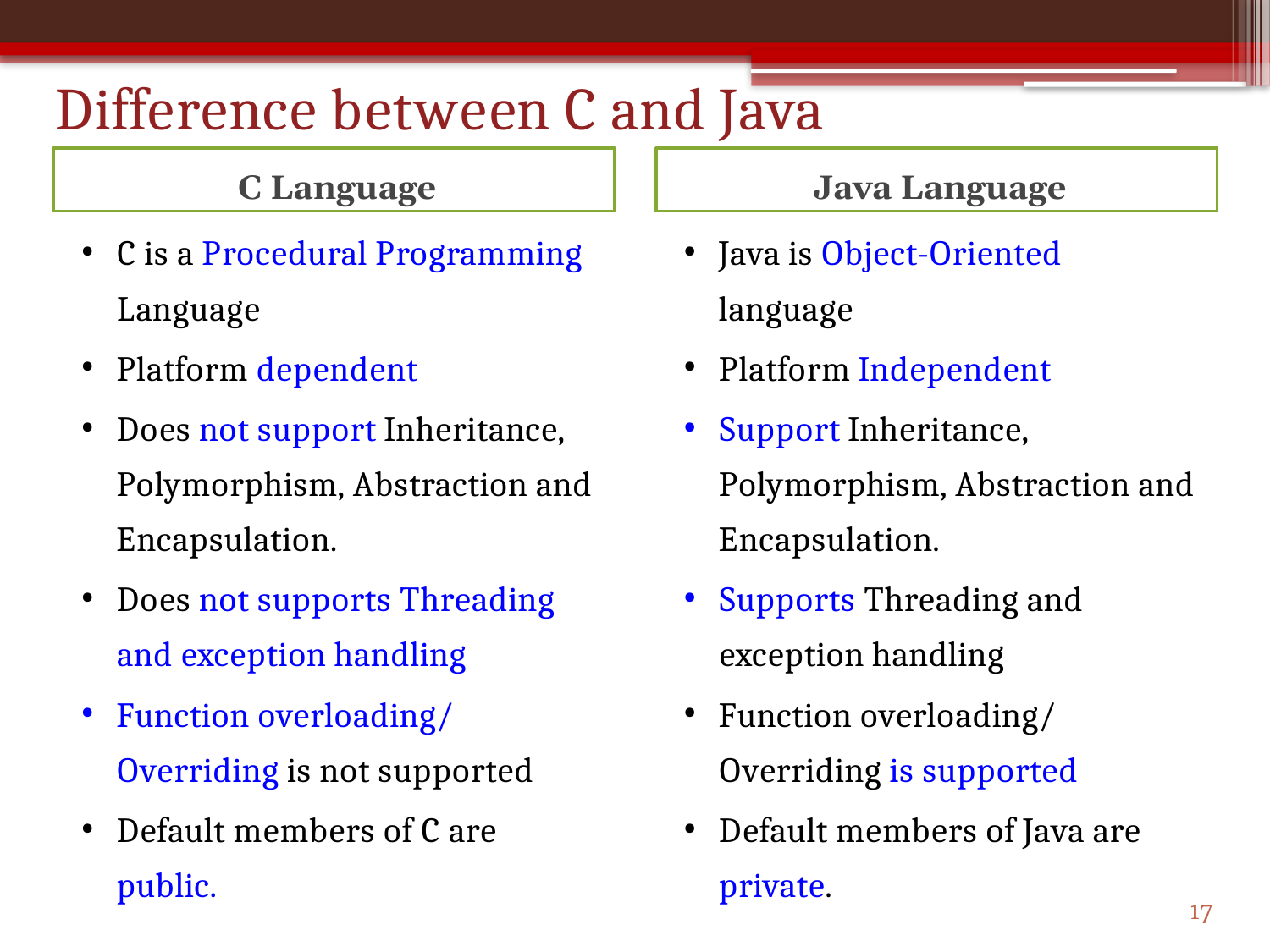

# Difference between C and Java
C Language
Java Language
C is a Procedural Programming Language
Platform dependent
Does not support Inheritance, Polymorphism, Abstraction and Encapsulation.
Does not supports Threading and exception handling
Function overloading/ Overriding is not supported
Default members of C are public.
Java is Object-Oriented language
Platform Independent
Support Inheritance, Polymorphism, Abstraction and Encapsulation.
Supports Threading and exception handling
Function overloading/ Overriding is supported
Default members of Java are private.

17